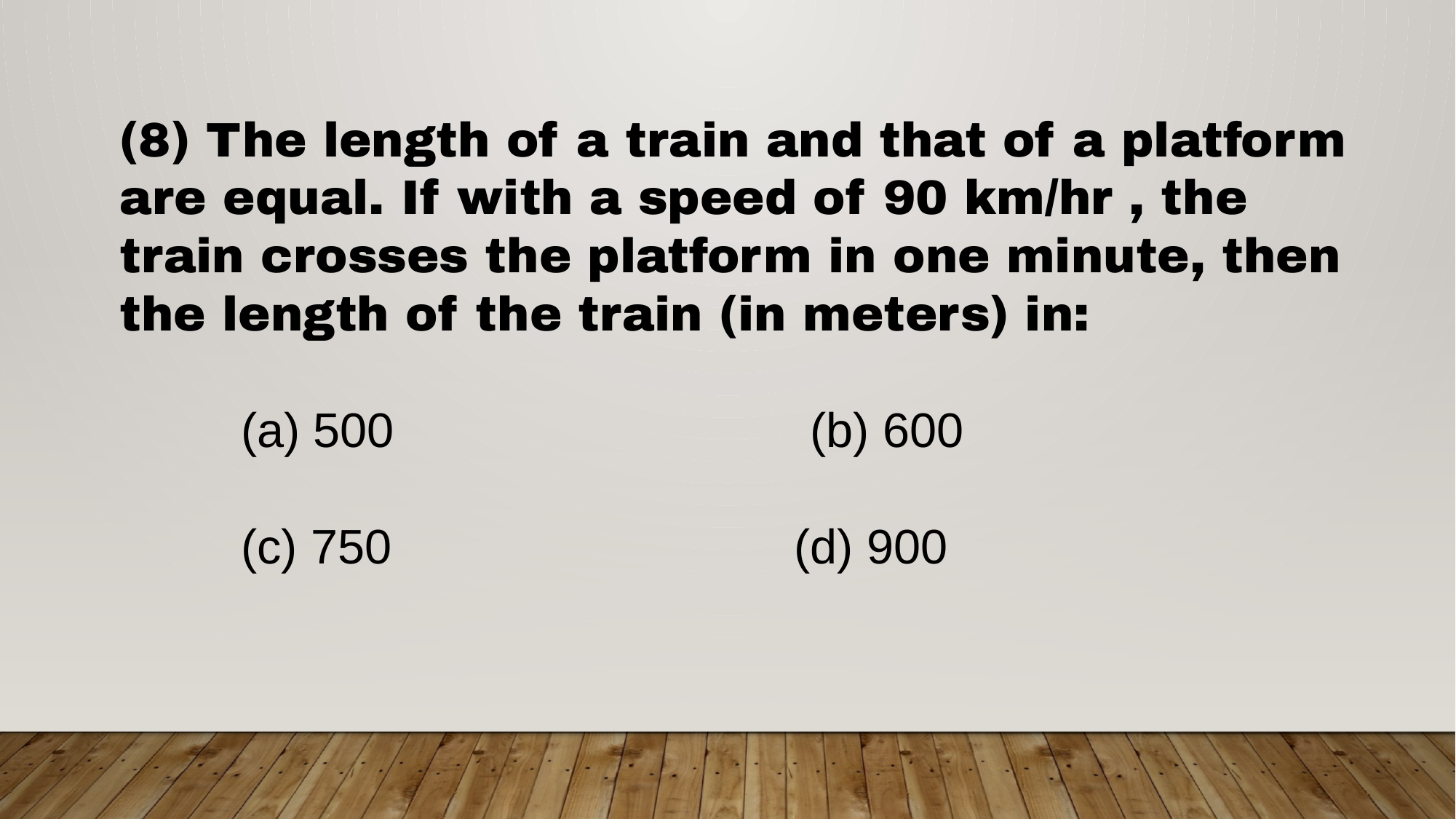

(8) The length of a train and that of a platform are equal. If with a speed of 90 km/hr , the train crosses the platform in one minute, then the length of the train (in meters) in:

         (a) 500                               (b) 600

         (c) 750                              (d) 900